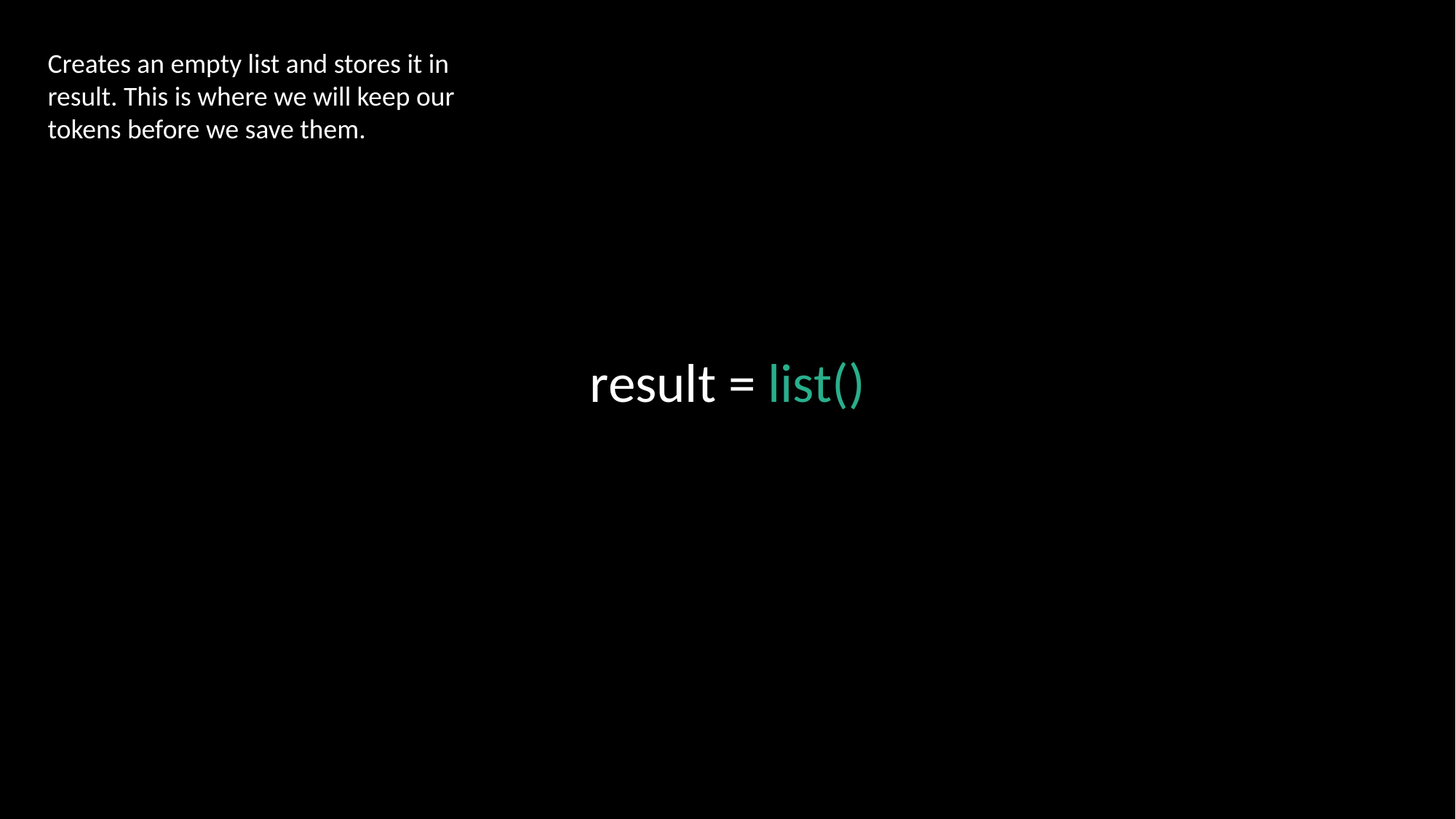

Creates an empty list and stores it in result. This is where we will keep our tokens before we save them.
# result = list()